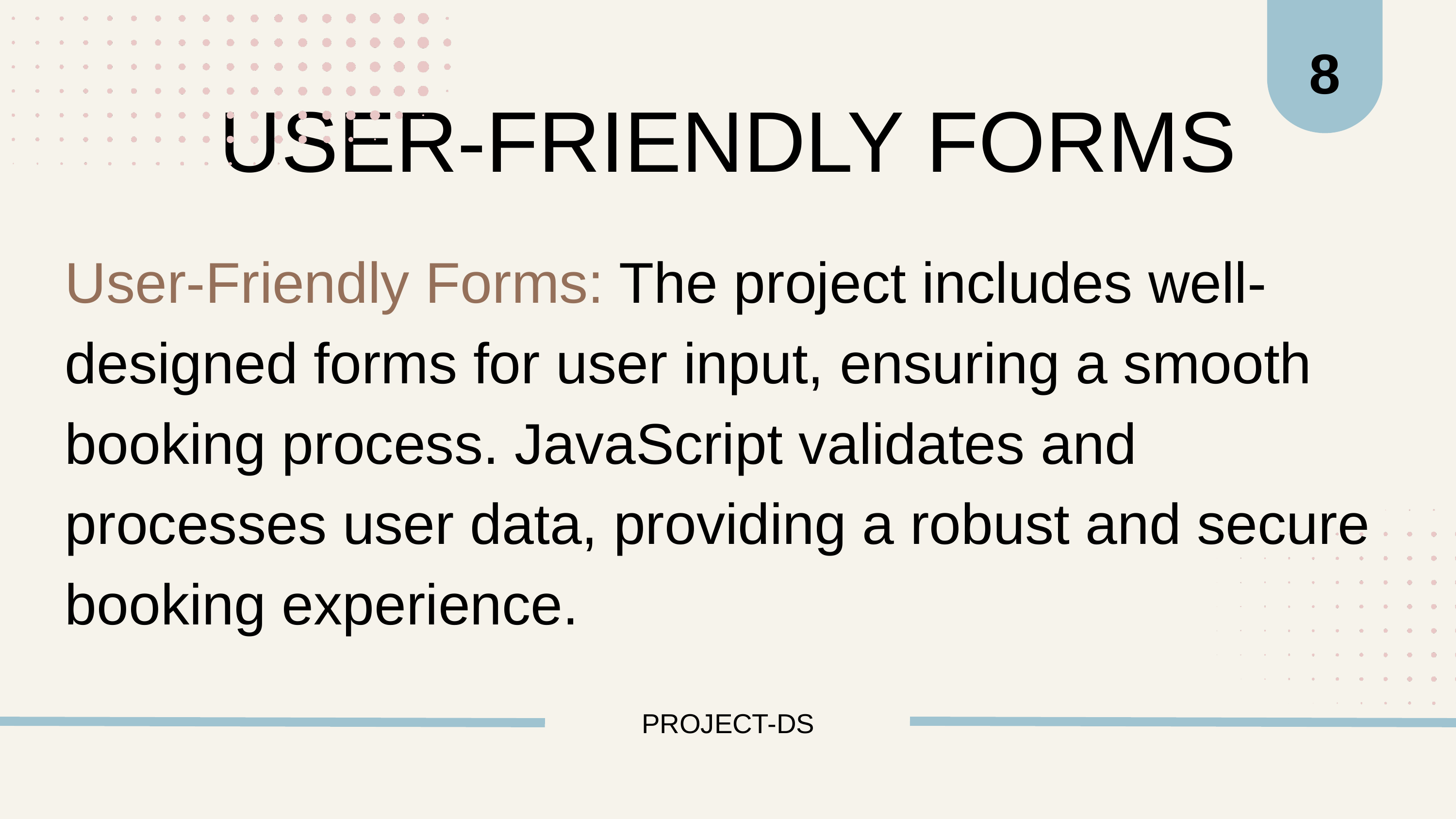

8

USER-FRIENDLY FORMS
User-Friendly Forms: The project includes well-designed forms for user input, ensuring a smooth booking process. JavaScript validates and processes user data, providing a robust and secure booking experience.

PROJECT-DS